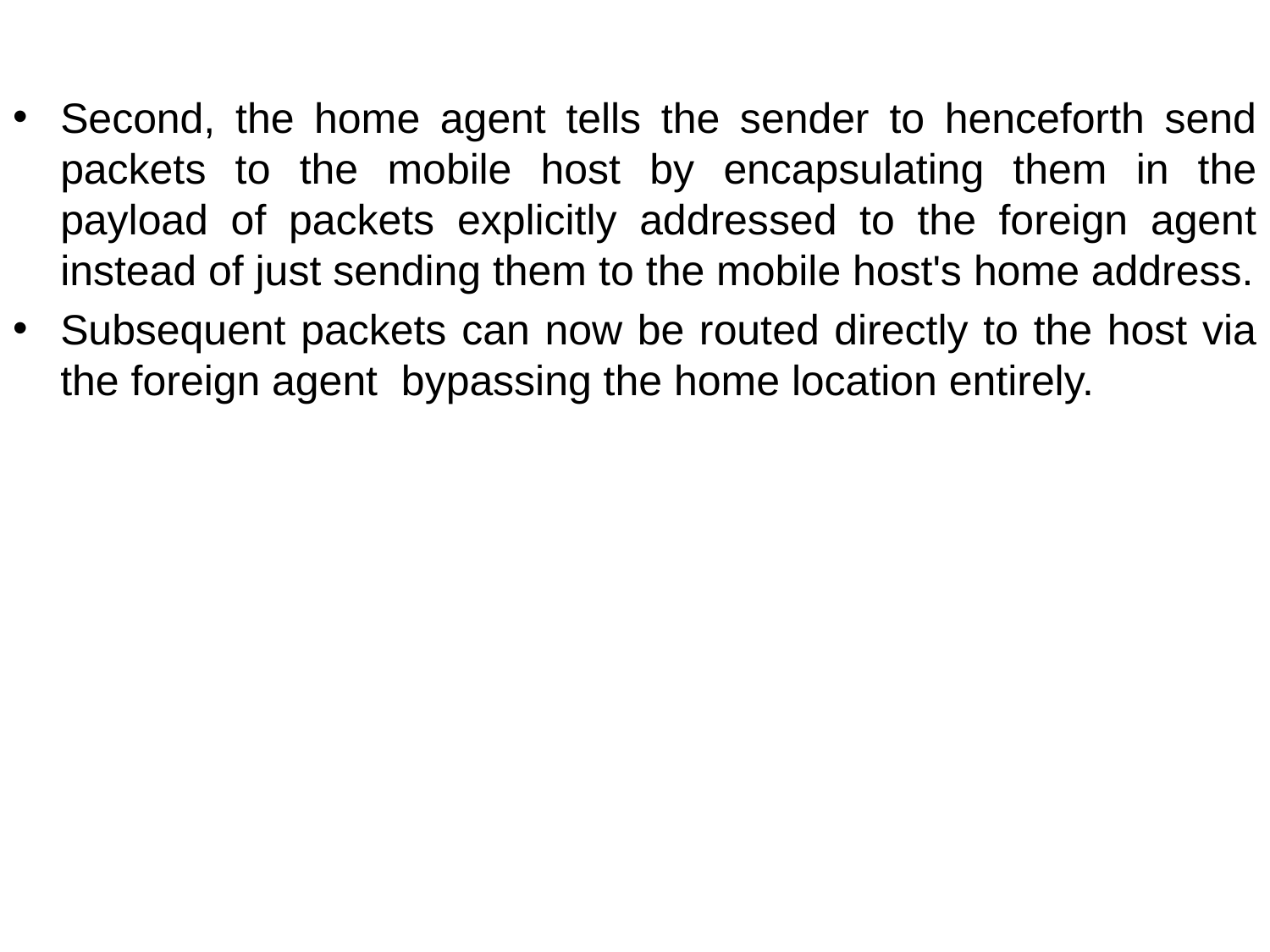

Second, the home agent tells the sender to henceforth send packets to the mobile host by encapsulating them in the payload of packets explicitly addressed to the foreign agent instead of just sending them to the mobile host's home address.
Subsequent packets can now be routed directly to the host via the foreign agent  bypassing the home location entirely.